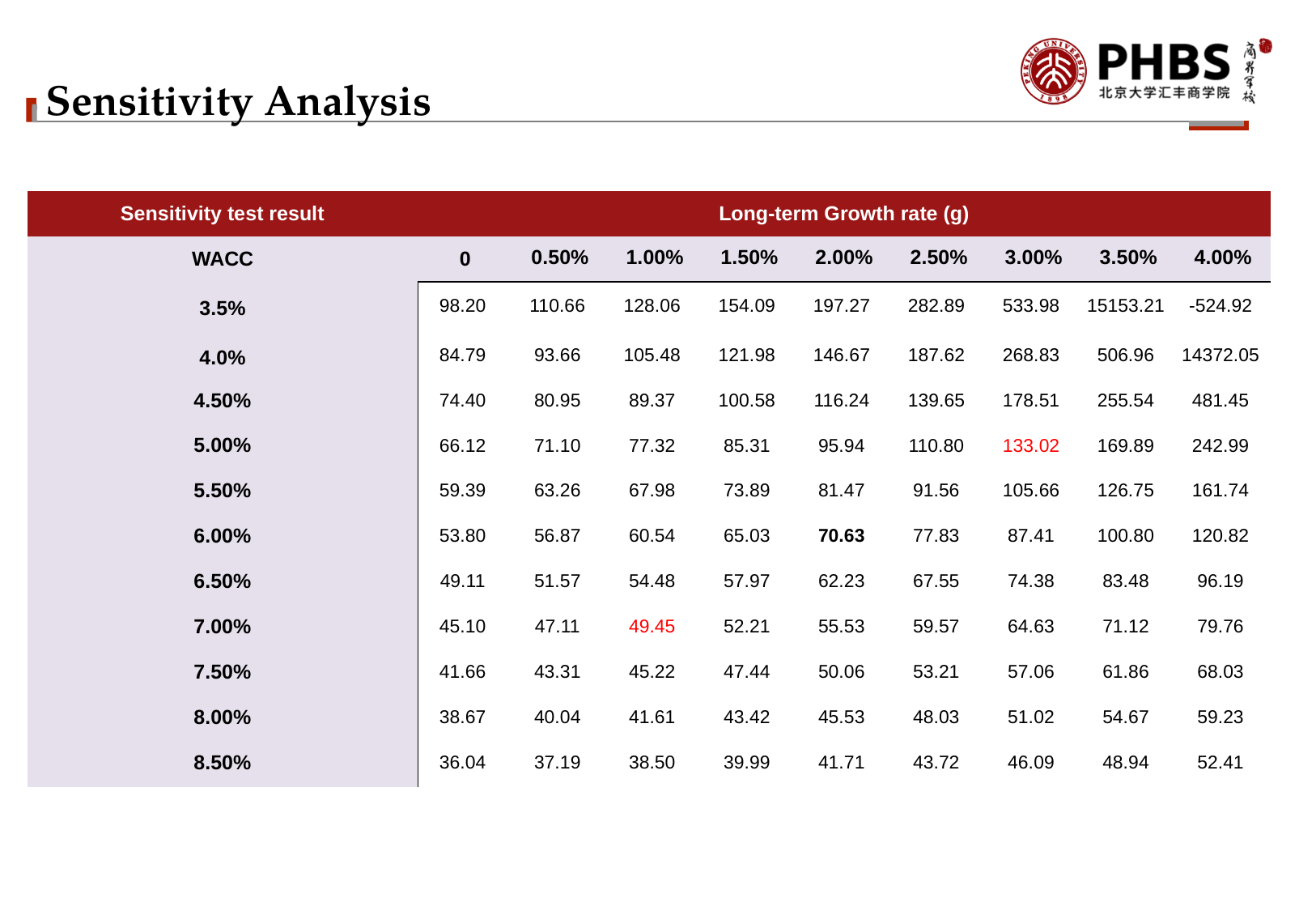

# Sensitivity Analysis
| Sensitivity test result | Long-term Growth rate (g) |  |  |  |  |  |  |  |  |
| --- | --- | --- | --- | --- | --- | --- | --- | --- | --- |
| WACC | 0 | 0.50% | 1.00% | 1.50% | 2.00% | 2.50% | 3.00% | 3.50% | 4.00% |
| 3.5% | 98.20 | 110.66 | 128.06 | 154.09 | 197.27 | 282.89 | 533.98 | 15153.21 | -524.92 |
| 4.0% | 84.79 | 93.66 | 105.48 | 121.98 | 146.67 | 187.62 | 268.83 | 506.96 | 14372.05 |
| 4.50% | 74.40 | 80.95 | 89.37 | 100.58 | 116.24 | 139.65 | 178.51 | 255.54 | 481.45 |
| 5.00% | 66.12 | 71.10 | 77.32 | 85.31 | 95.94 | 110.80 | 133.02 | 169.89 | 242.99 |
| 5.50% | 59.39 | 63.26 | 67.98 | 73.89 | 81.47 | 91.56 | 105.66 | 126.75 | 161.74 |
| 6.00% | 53.80 | 56.87 | 60.54 | 65.03 | 70.63 | 77.83 | 87.41 | 100.80 | 120.82 |
| 6.50% | 49.11 | 51.57 | 54.48 | 57.97 | 62.23 | 67.55 | 74.38 | 83.48 | 96.19 |
| 7.00% | 45.10 | 47.11 | 49.45 | 52.21 | 55.53 | 59.57 | 64.63 | 71.12 | 79.76 |
| 7.50% | 41.66 | 43.31 | 45.22 | 47.44 | 50.06 | 53.21 | 57.06 | 61.86 | 68.03 |
| 8.00% | 38.67 | 40.04 | 41.61 | 43.42 | 45.53 | 48.03 | 51.02 | 54.67 | 59.23 |
| 8.50% | 36.04 | 37.19 | 38.50 | 39.99 | 41.71 | 43.72 | 46.09 | 48.94 | 52.41 |